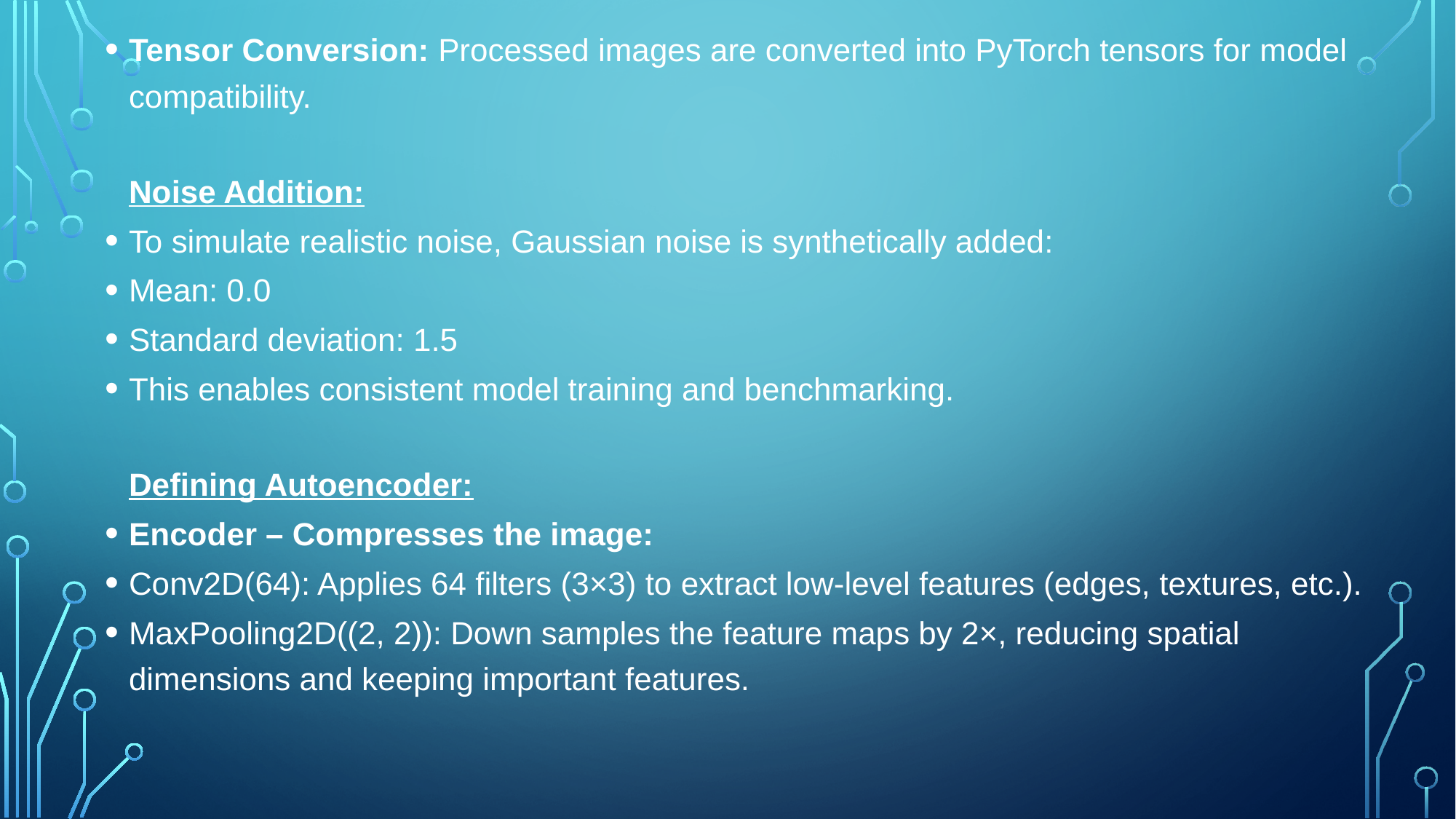

Tensor Conversion: Processed images are converted into PyTorch tensors for model compatibility.
Noise Addition:
To simulate realistic noise, Gaussian noise is synthetically added:
Mean: 0.0
Standard deviation: 1.5
This enables consistent model training and benchmarking.
Defining Autoencoder:
Encoder – Compresses the image:
Conv2D(64): Applies 64 filters (3×3) to extract low-level features (edges, textures, etc.).
MaxPooling2D((2, 2)): Down samples the feature maps by 2×, reducing spatial dimensions and keeping important features.